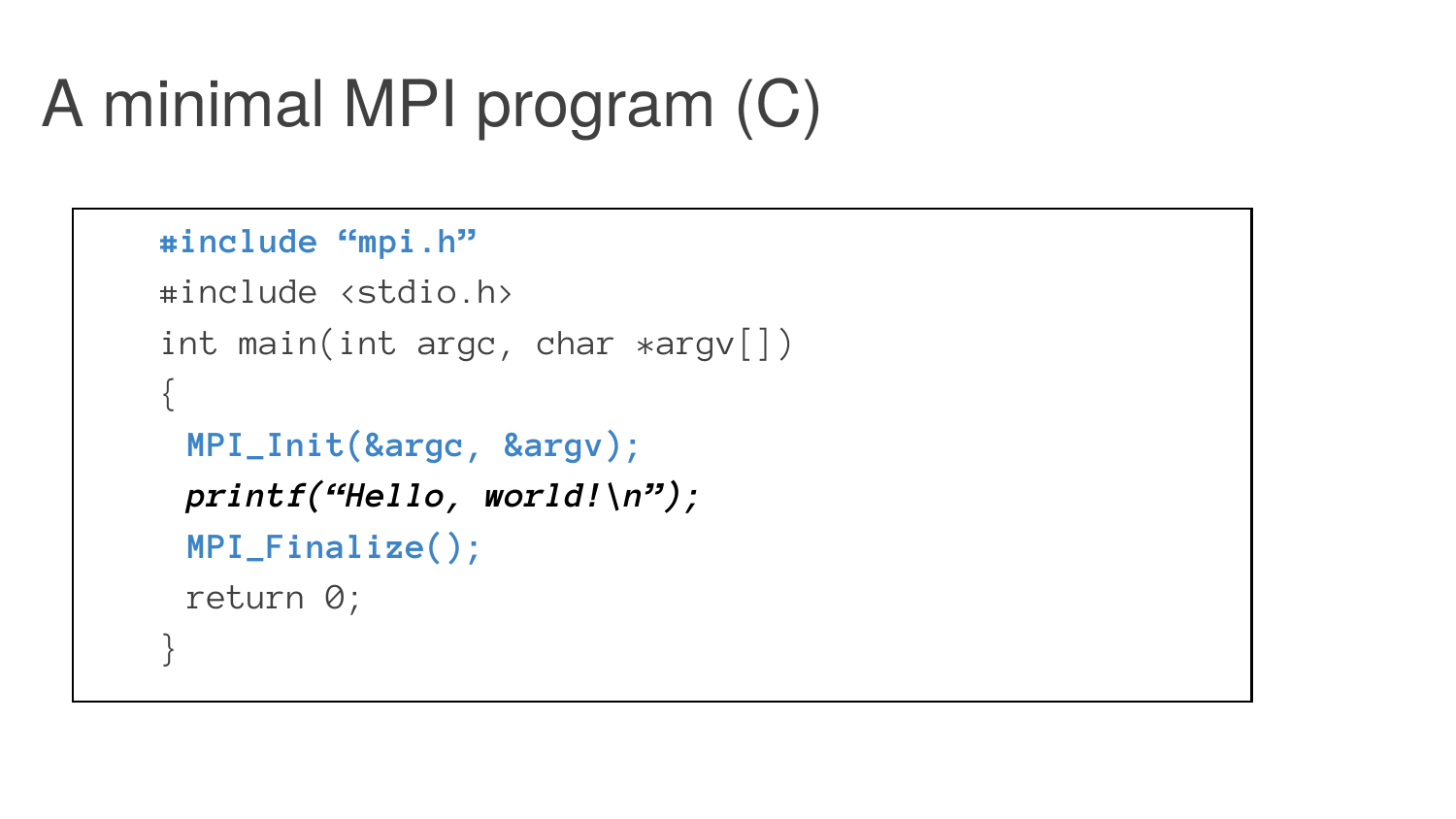

# A minimal MPI program (C)
#include “mpi.h”
#include <stdio.h>
int main(int argc, char *argv[])
{
	MPI_Init(&argc, &argv);
	printf(“Hello, world!\n”);
	MPI_Finalize();
	return 0;
}